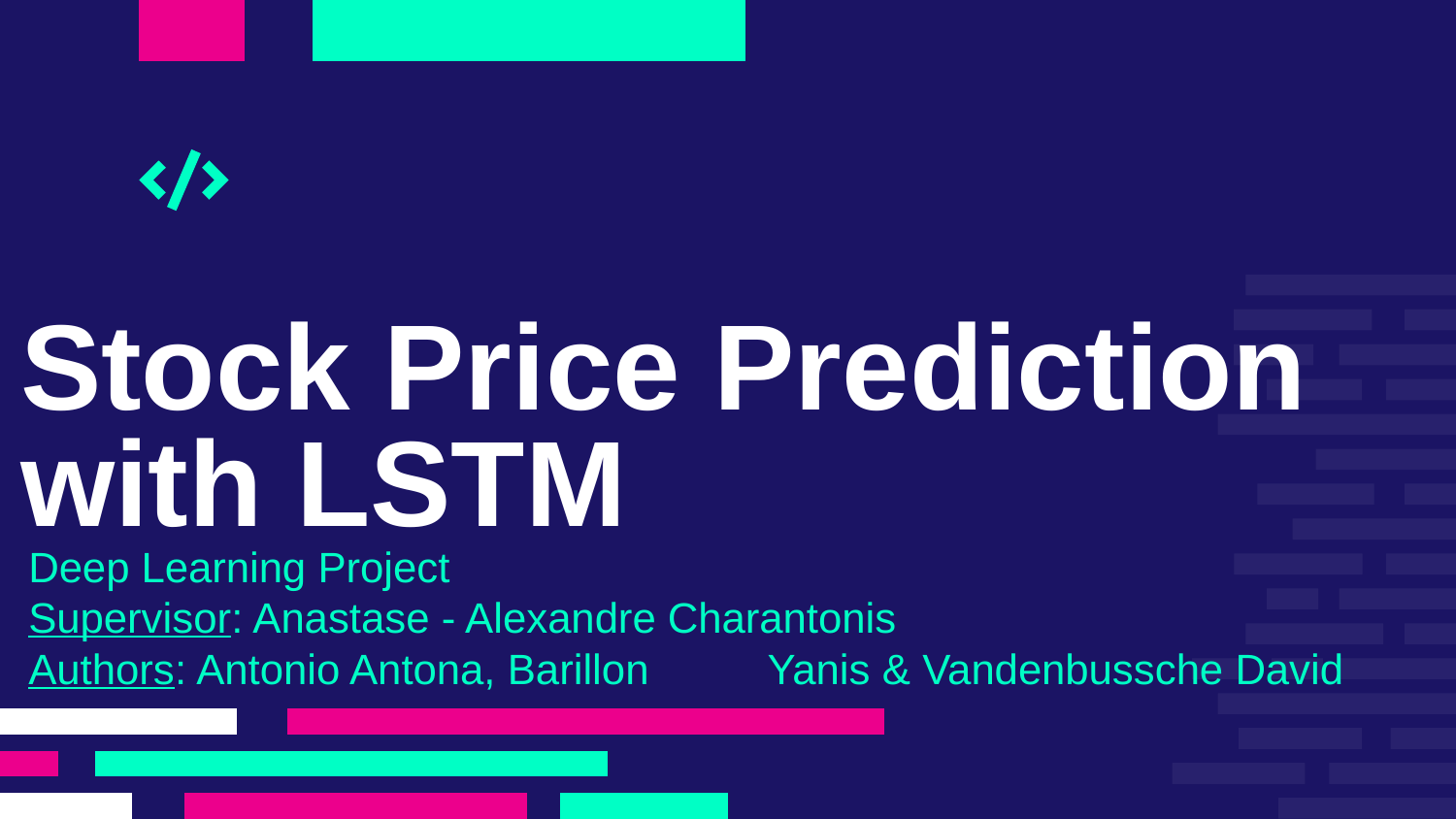

# Stock Price Prediction with LSTM
Deep Learning Project
Supervisor: Anastase - Alexandre Charantonis
Authors: Antonio Antona, Barillon	 Yanis & Vandenbussche David